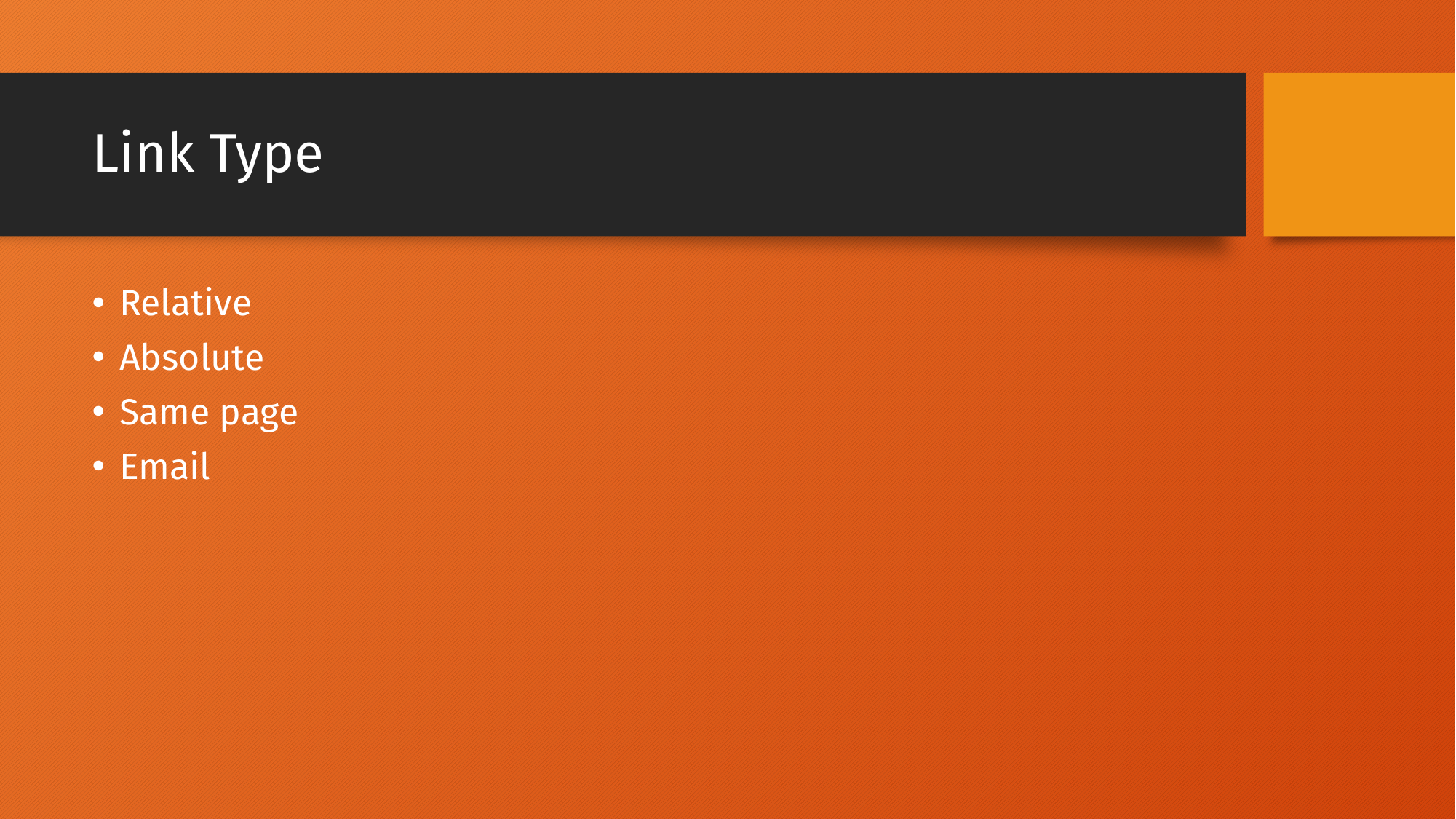

# Link Type
Relative
Absolute
Same page
Email